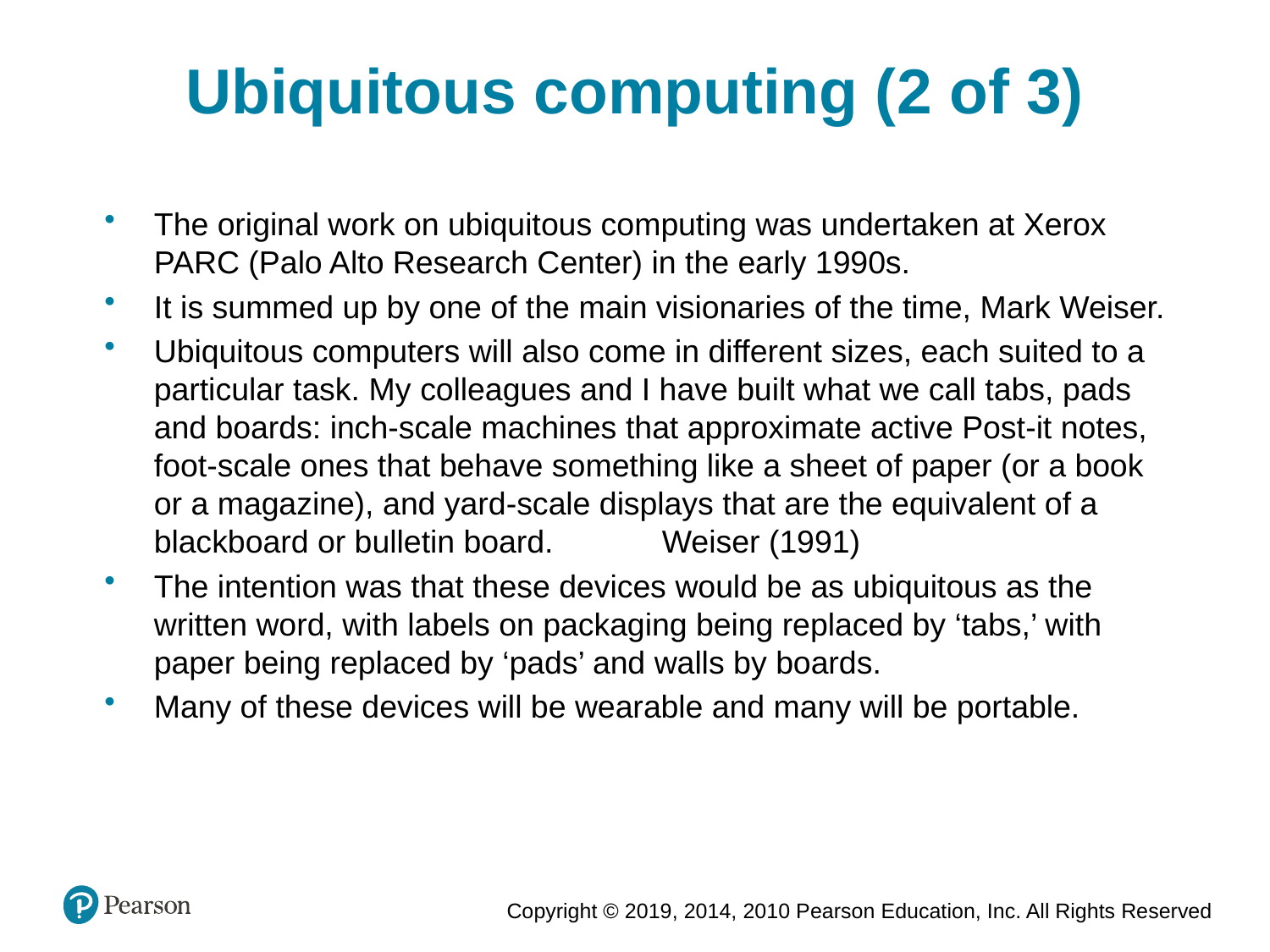

Ubiquitous computing (2 of 3)
The original work on ubiquitous computing was undertaken at Xerox PARC (Palo Alto Research Center) in the early 1990s.
It is summed up by one of the main visionaries of the time, Mark Weiser.
Ubiquitous computers will also come in different sizes, each suited to a particular task. My colleagues and I have built what we call tabs, pads and boards: inch-scale machines that approximate active Post-it notes, foot-scale ones that behave something like a sheet of paper (or a book or a magazine), and yard-scale displays that are the equivalent of a blackboard or bulletin board.	Weiser (1991)
The intention was that these devices would be as ubiquitous as the written word, with labels on packaging being replaced by ‘tabs,’ with paper being replaced by ‘pads’ and walls by boards.
Many of these devices will be wearable and many will be portable.